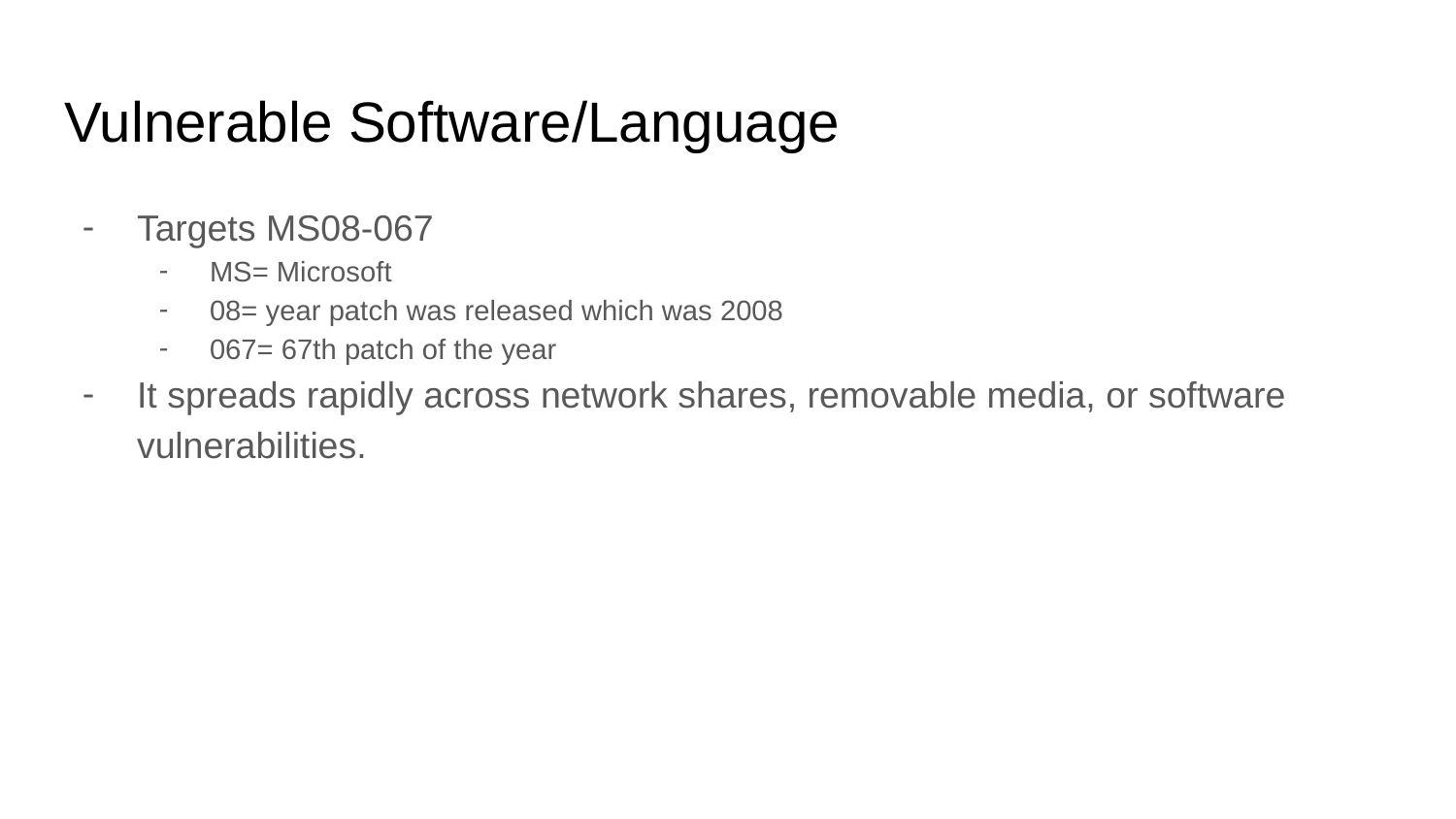

# Vulnerable Software/Language
Targets MS08-067
MS= Microsoft
08= year patch was released which was 2008
067= 67th patch of the year
It spreads rapidly across network shares, removable media, or software vulnerabilities.